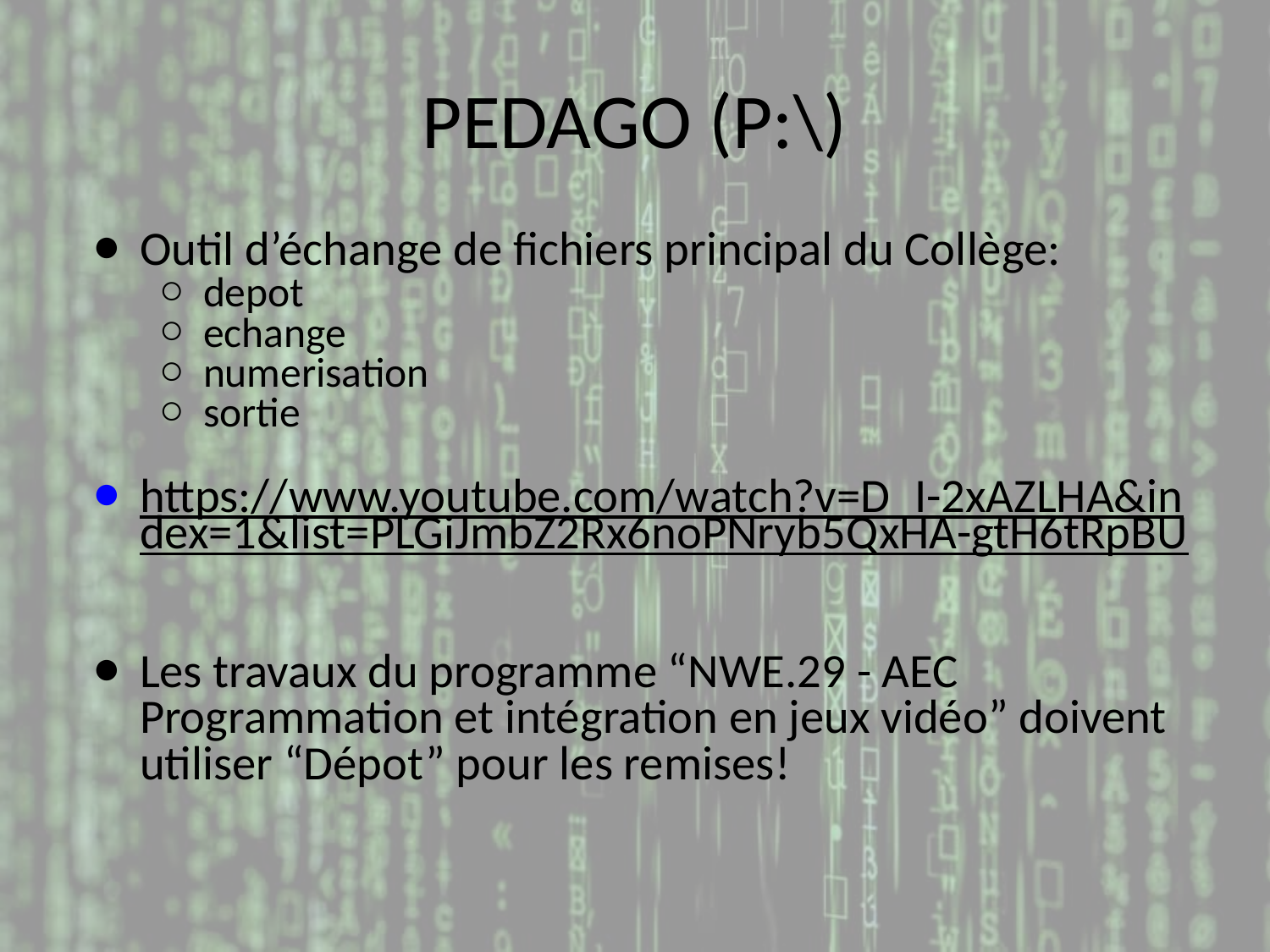

# PEDAGO (P:\)
Outil d’échange de fichiers principal du Collège:
depot
echange
numerisation
sortie
https://www.youtube.com/watch?v=D_I-2xAZLHA&index=1&list=PLGiJmbZ2Rx6noPNryb5QxHA-gtH6tRpBU
Les travaux du programme “NWE.29 - AEC Programmation et intégration en jeux vidéo” doivent utiliser “Dépot” pour les remises!